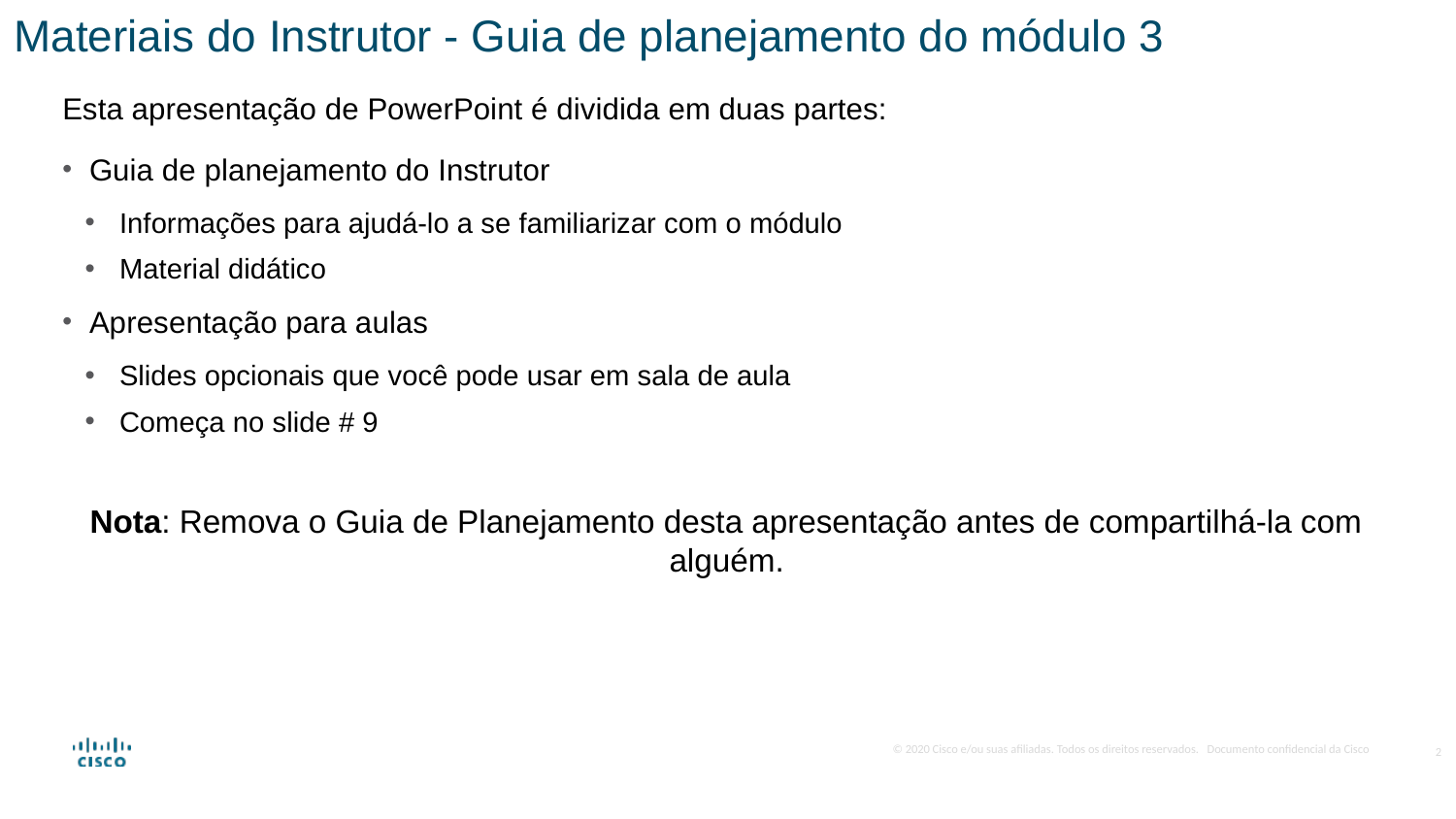

Materiais do Instrutor - Guia de planejamento do módulo 3
Esta apresentação de PowerPoint é dividida em duas partes:
Guia de planejamento do Instrutor
Informações para ajudá-lo a se familiarizar com o módulo
Material didático
Apresentação para aulas
Slides opcionais que você pode usar em sala de aula
Começa no slide # 9

Nota: Remova o Guia de Planejamento desta apresentação antes de compartilhá-la com alguém.
2